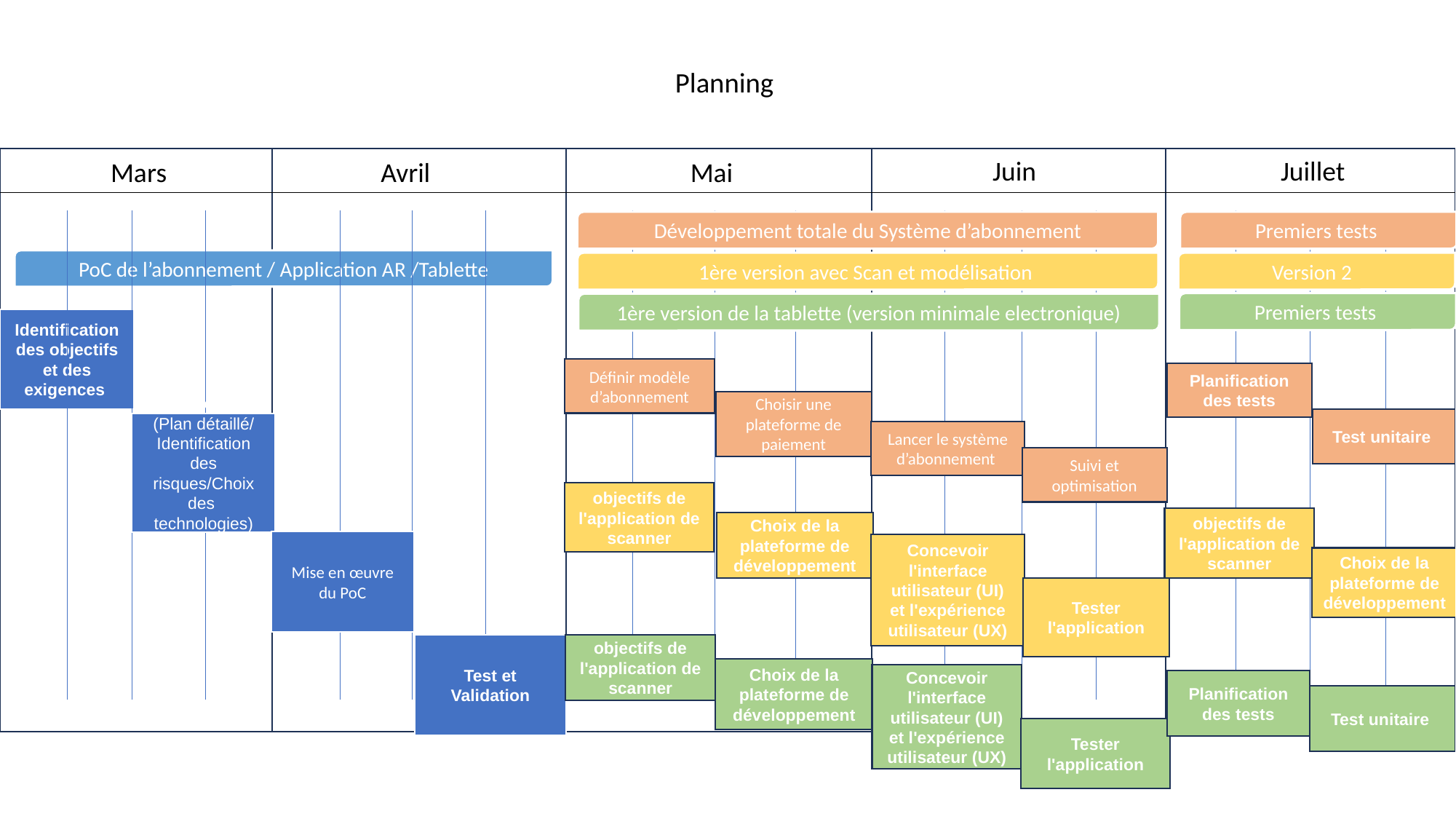

# Planning
Juillet
Juin

Mars
Avril
Mai
Développement totale du Système d’abonnement
Premiers tests

PoC de l’abonnement / Application AR /Tablette

1ère version avec Scan et modélisation
Version 2
Premiers tests
1ère version de la tablette (version minimale electronique)
Identification des objectifs et des exigences
Définir modèle d’abonnement
Planification des tests
Choisir une plateforme de paiement
Test unitaire
Planification
(Plan détaillé/
Identification des risques/Choix des  technologies)

Lancer le système d’abonnement
Suivi et optimisation
objectifs de l'application de scanner
objectifs de l'application de scanner
Choix de la plateforme de développement
Mise en œuvre du PoC
Concevoir l'interface utilisateur (UI) et l'expérience utilisateur (UX)
Choix de la plateforme de développement
Tester l'application
Test et Validation
objectifs de l'application de scanner
Choix de la plateforme de développement
Concevoir l'interface utilisateur (UI) et l'expérience utilisateur (UX)
Planification des tests
Test unitaire
Tester l'application